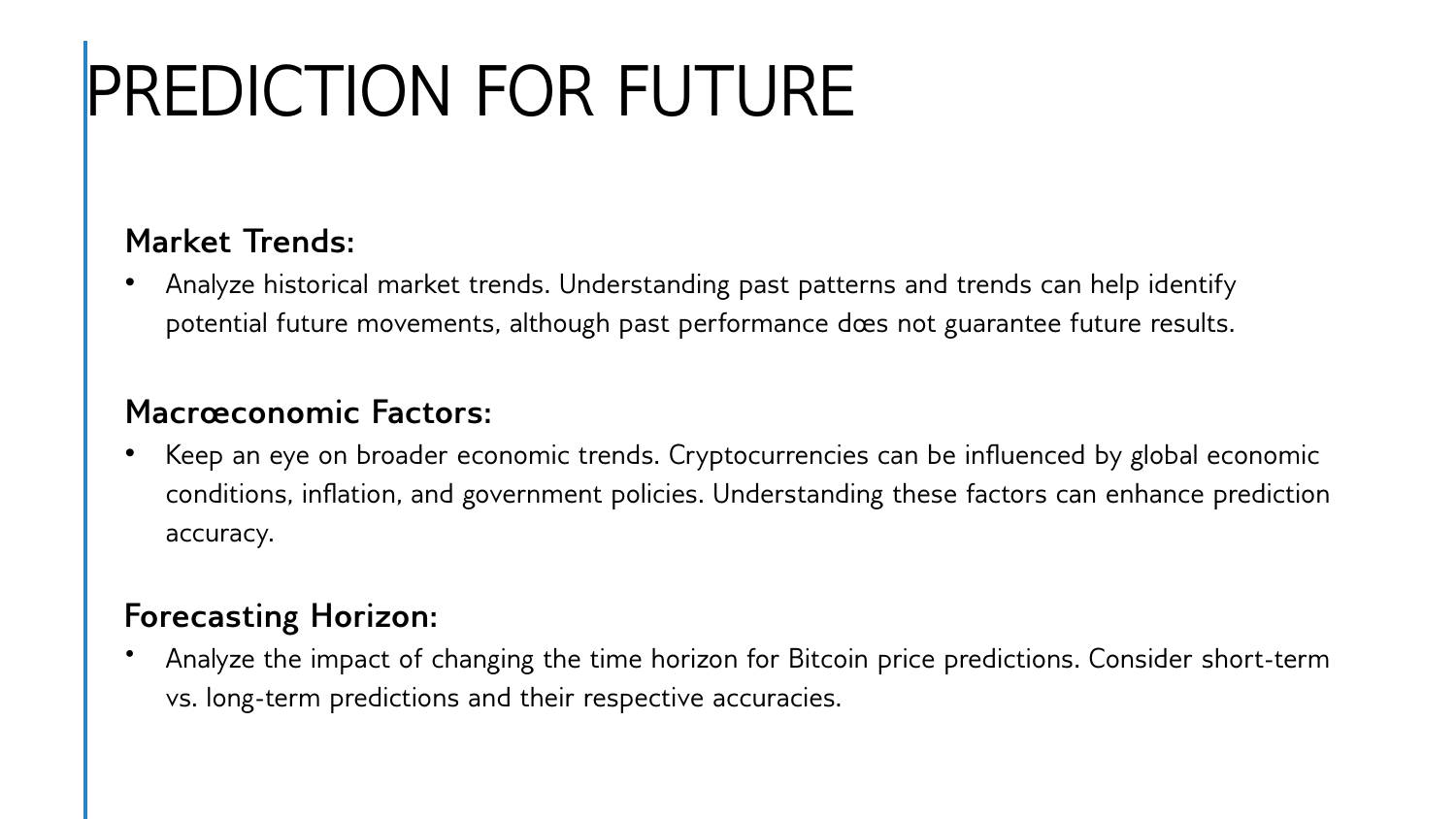

# PREDICTION FOR FUTURE
Market Trends:
Analyze historical market trends. Understanding past patterns and trends can help identify potential future movements, although past performance does not guarantee future results.

Macroeconomic Factors:
Keep an eye on broader economic trends. Cryptocurrencies can be influenced by global economic conditions, inflation, and government policies. Understanding these factors can enhance prediction accuracy.

 Forecasting Horizon:
Analyze the impact of changing the time horizon for Bitcoin price predictions. Consider short-term vs. long-term predictions and their respective accuracies.